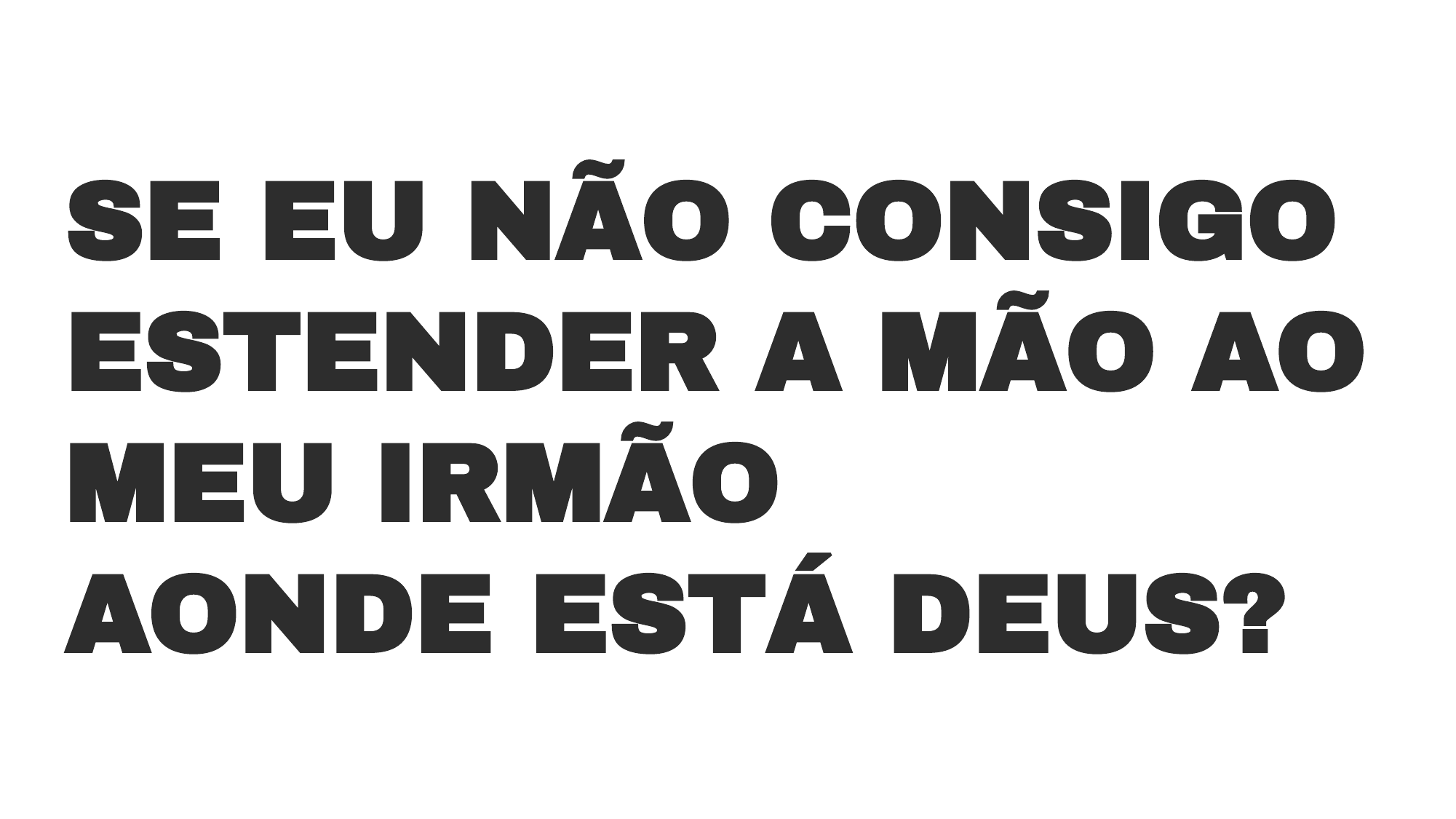

SE EU NÃO CONSIGO ESTENDER A MÃO AO MEU IRMÃO
AONDE ESTÁ DEUS?